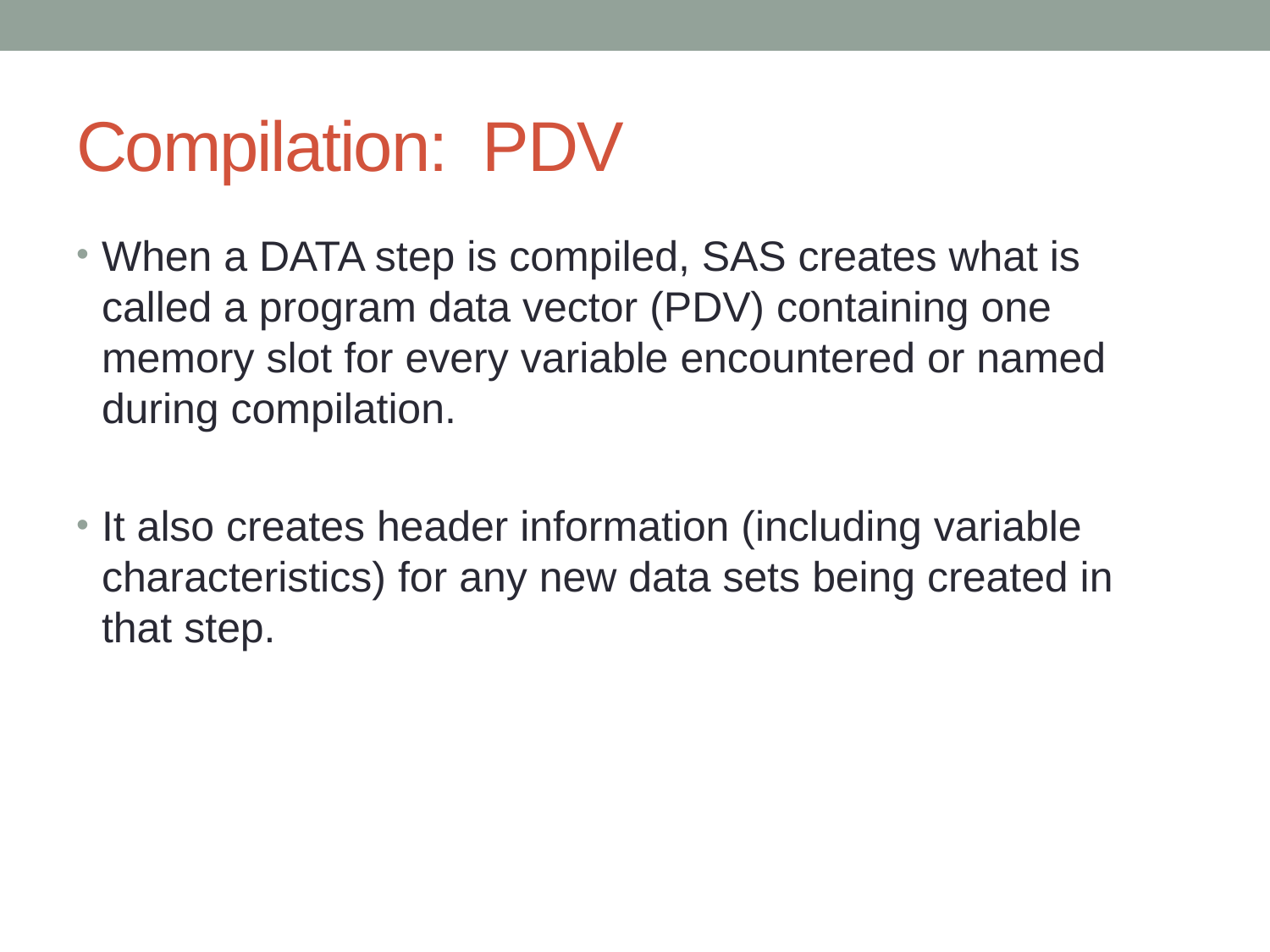

# Compilation:  PDV
When a DATA step is compiled, SAS creates what is called a program data vector (PDV) containing one memory slot for every variable encountered or named during compilation.

It also creates header information (including variable characteristics) for any new data sets being created in that step.